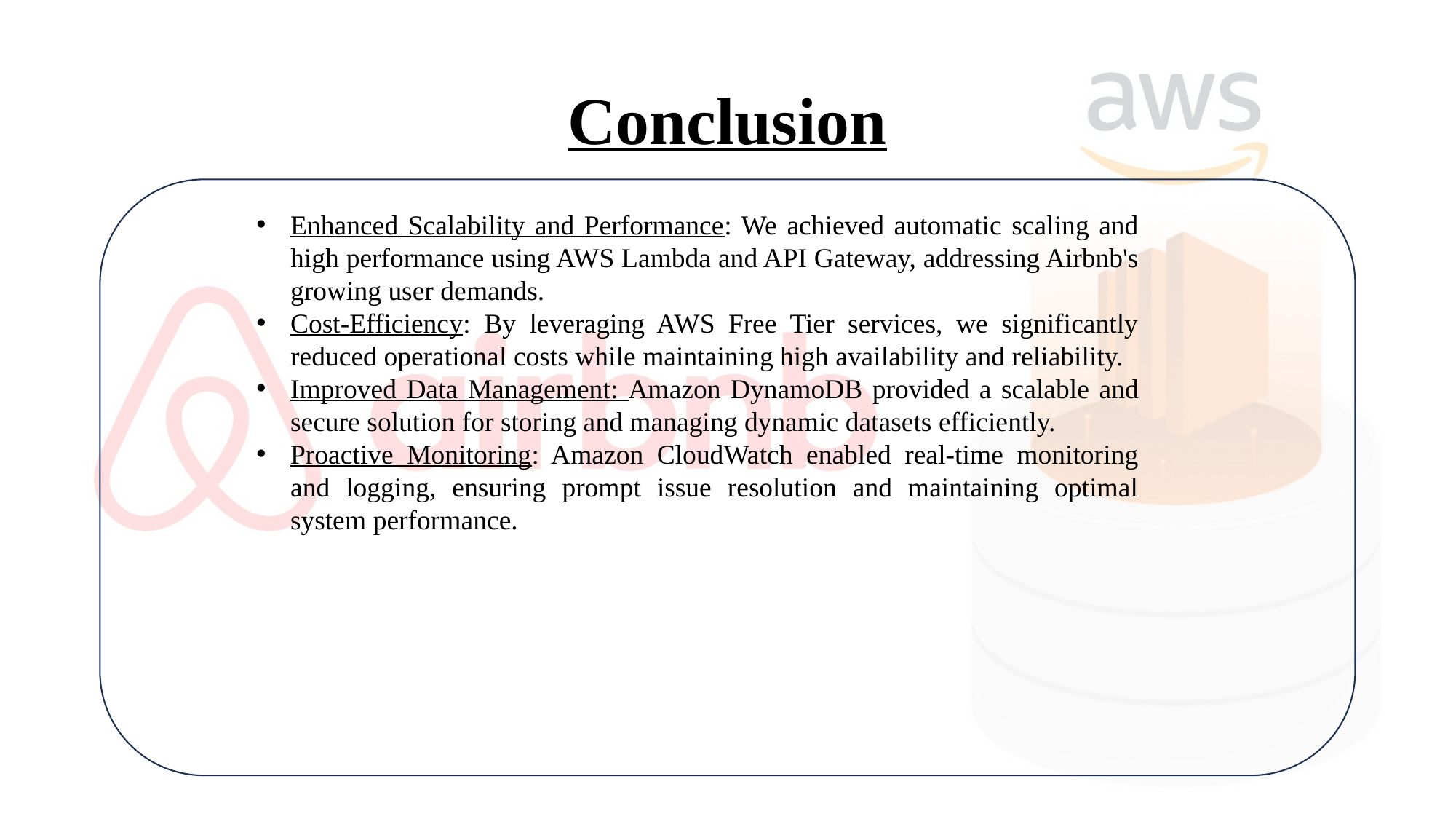

# Conclusion

Enhanced Scalability and Performance: We achieved automatic scaling and high performance using AWS Lambda and API Gateway, addressing Airbnb's growing user demands.
Cost-Efficiency: By leveraging AWS Free Tier services, we significantly reduced operational costs while maintaining high availability and reliability.
Improved Data Management: Amazon DynamoDB provided a scalable and secure solution for storing and managing dynamic datasets efficiently.
Proactive Monitoring: Amazon CloudWatch enabled real-time monitoring and logging, ensuring prompt issue resolution and maintaining optimal system performance.